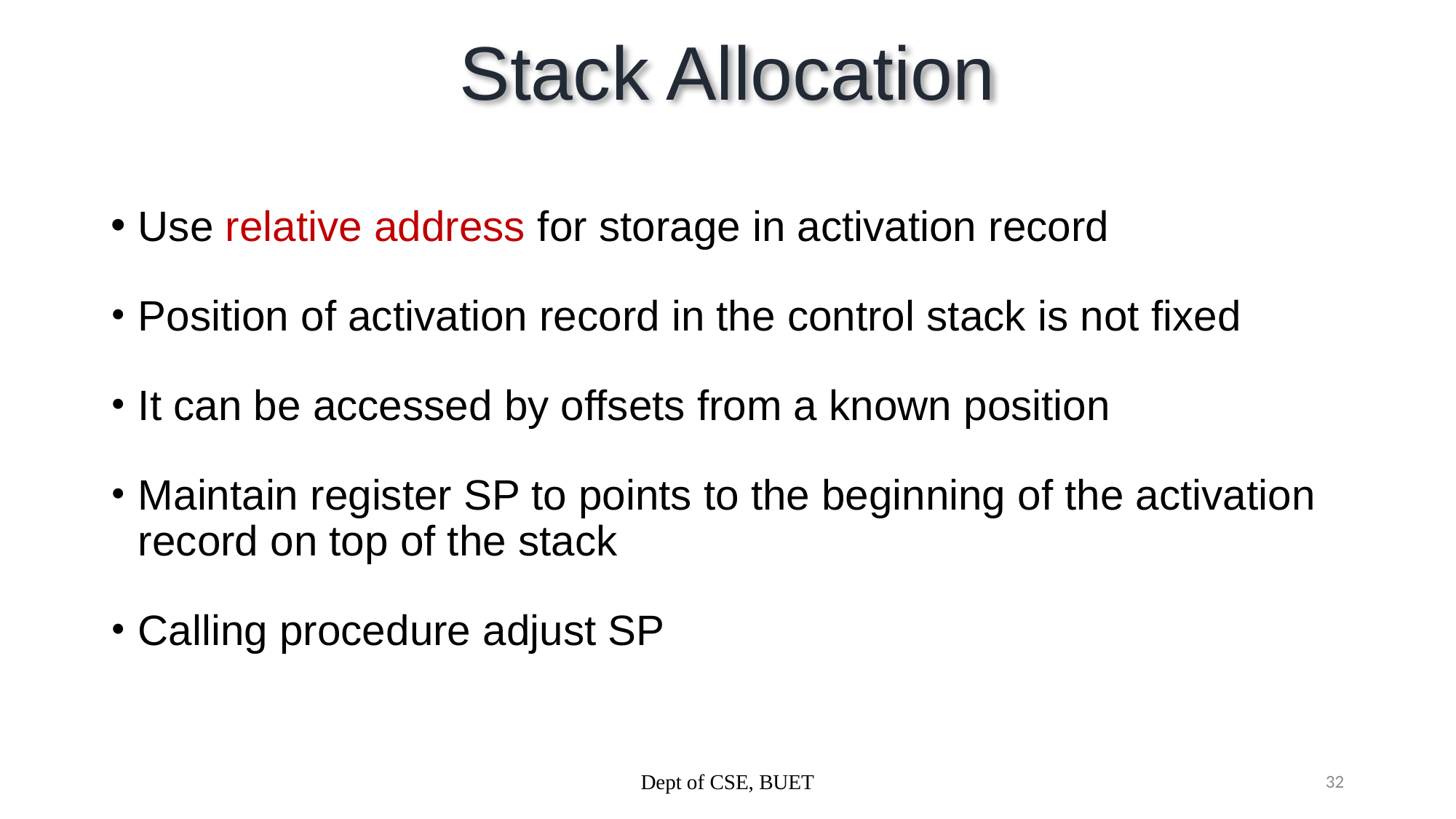

# Stack Allocation

Use relative address for storage in activation record

Position of activation record in the control stack is not fixed

It can be accessed by offsets from a known position

Maintain register SP to points to the beginning of the activation record on top of the stack

Calling procedure adjust SP

Dept of CSE, BUET
32